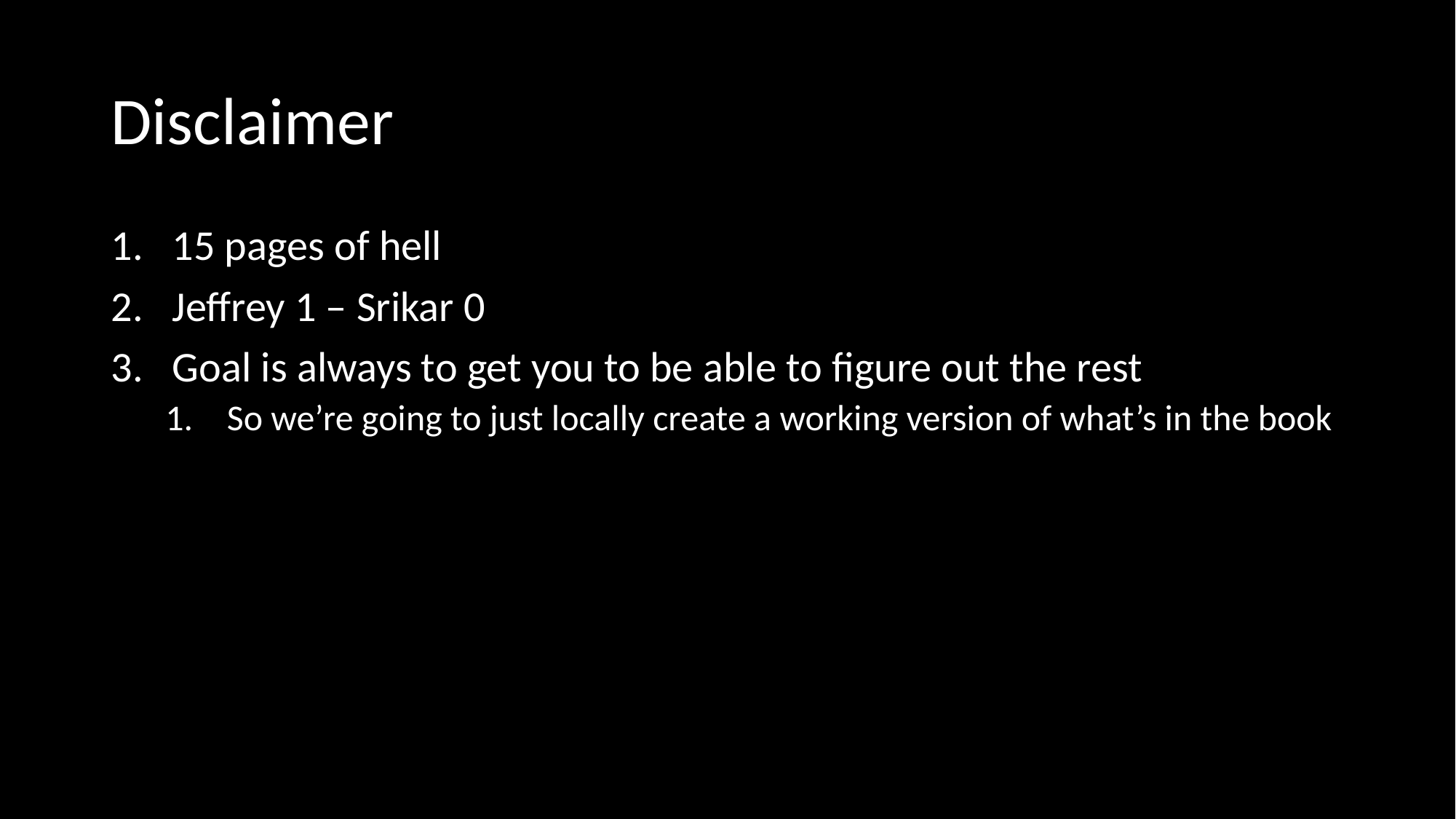

# Disclaimer
15 pages of hell
Jeffrey 1 – Srikar 0
Goal is always to get you to be able to figure out the rest
So we’re going to just locally create a working version of what’s in the book